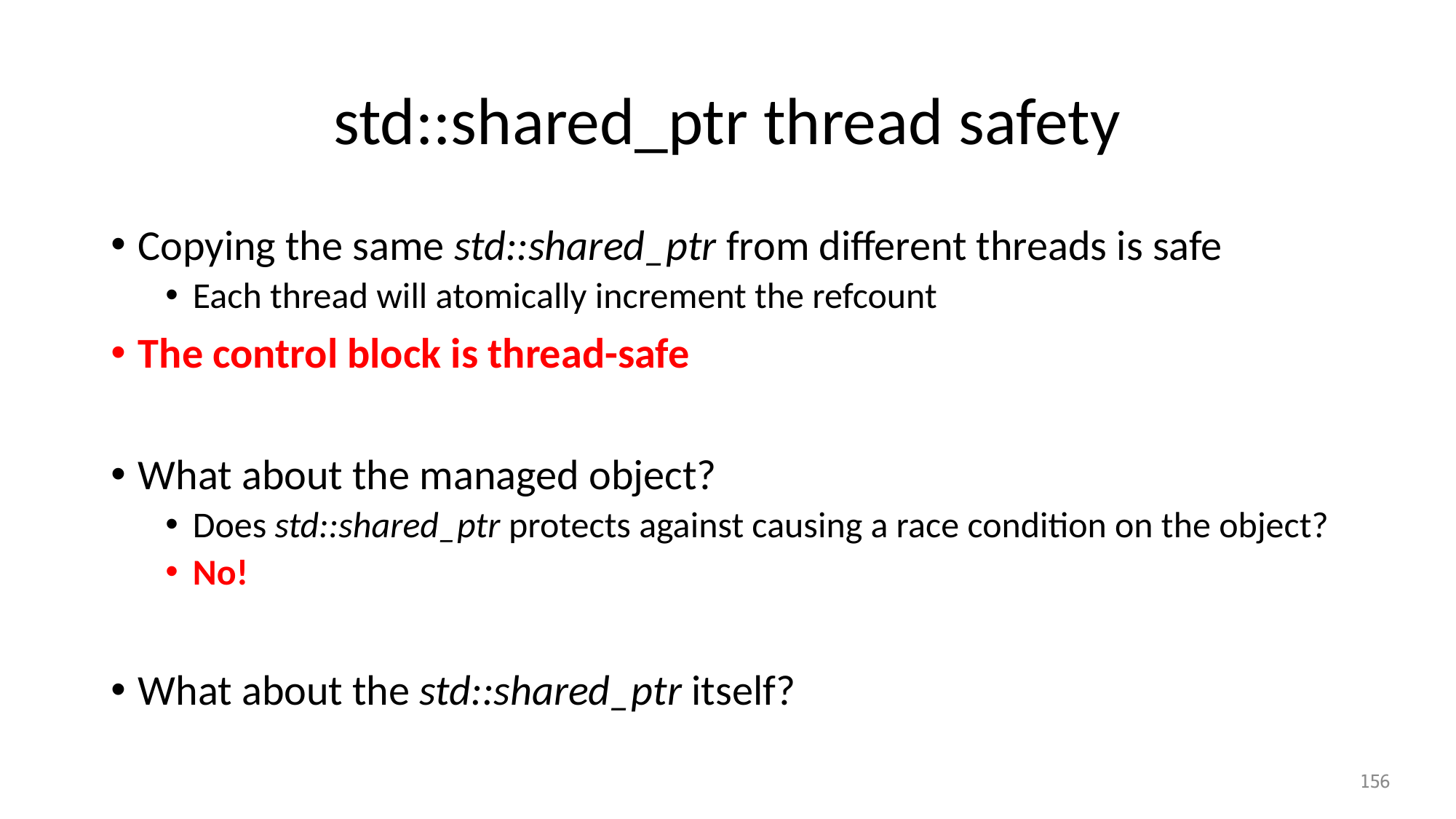

# std::shared_ptr thread safety
Copying the same std::shared_ptr from different threads is safe
Each thread will atomically increment the refcount
The control block is thread-safe

What about the managed object?
Does std::shared_ptr protects against causing a race condition on the object?
No!

What about the std::shared_ptr itself?
156